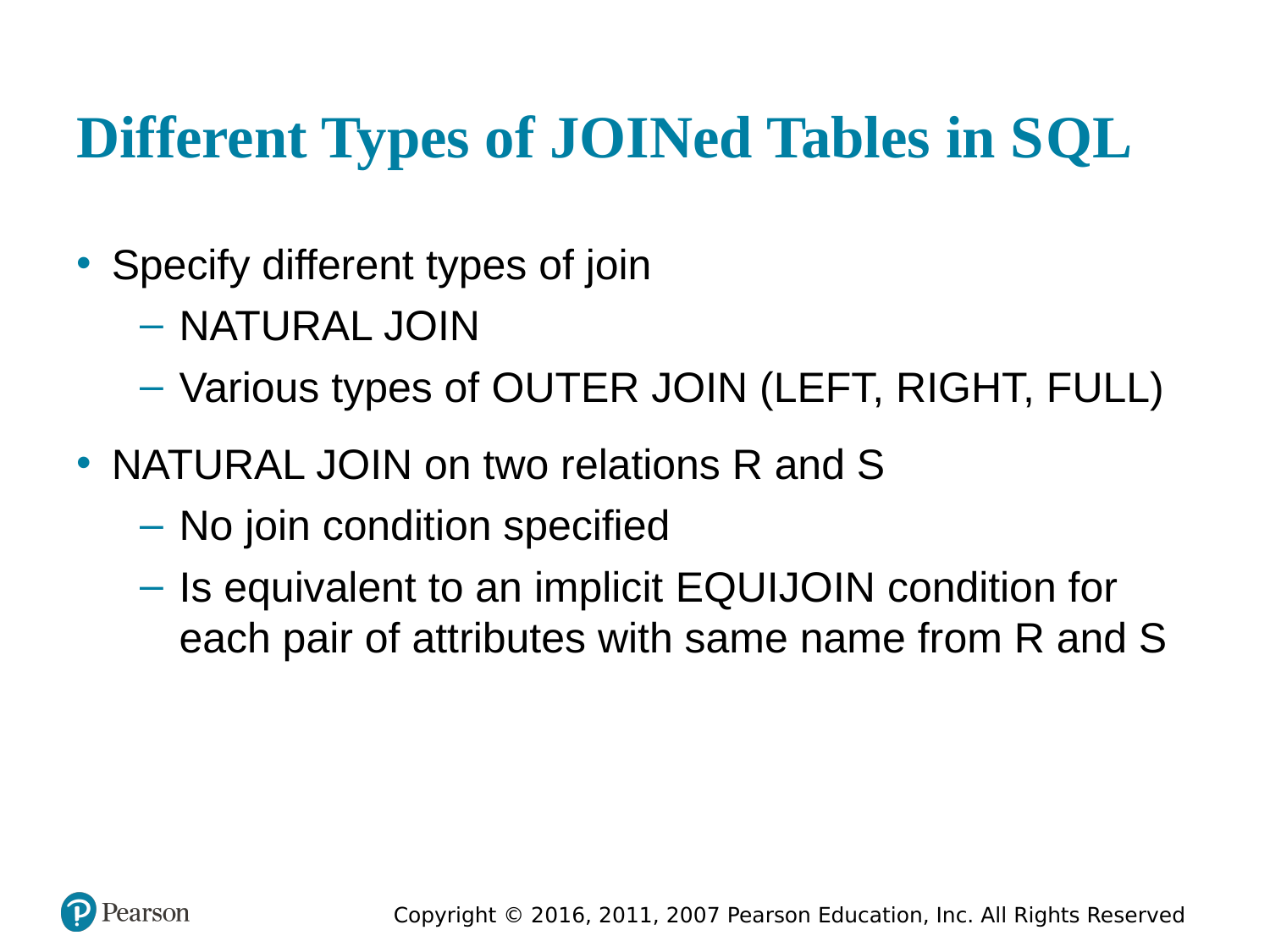

# Different Types of JOINed Tables in S Q L
Specify different types of join
NATURAL JOIN
Various types of OUTER JOIN (LEFT, RIGHT, FULL)
NATURAL JOIN on two relations R and S
No join condition specified
Is equivalent to an implicit EQUIJOIN condition for each pair of attributes with same name from R and S